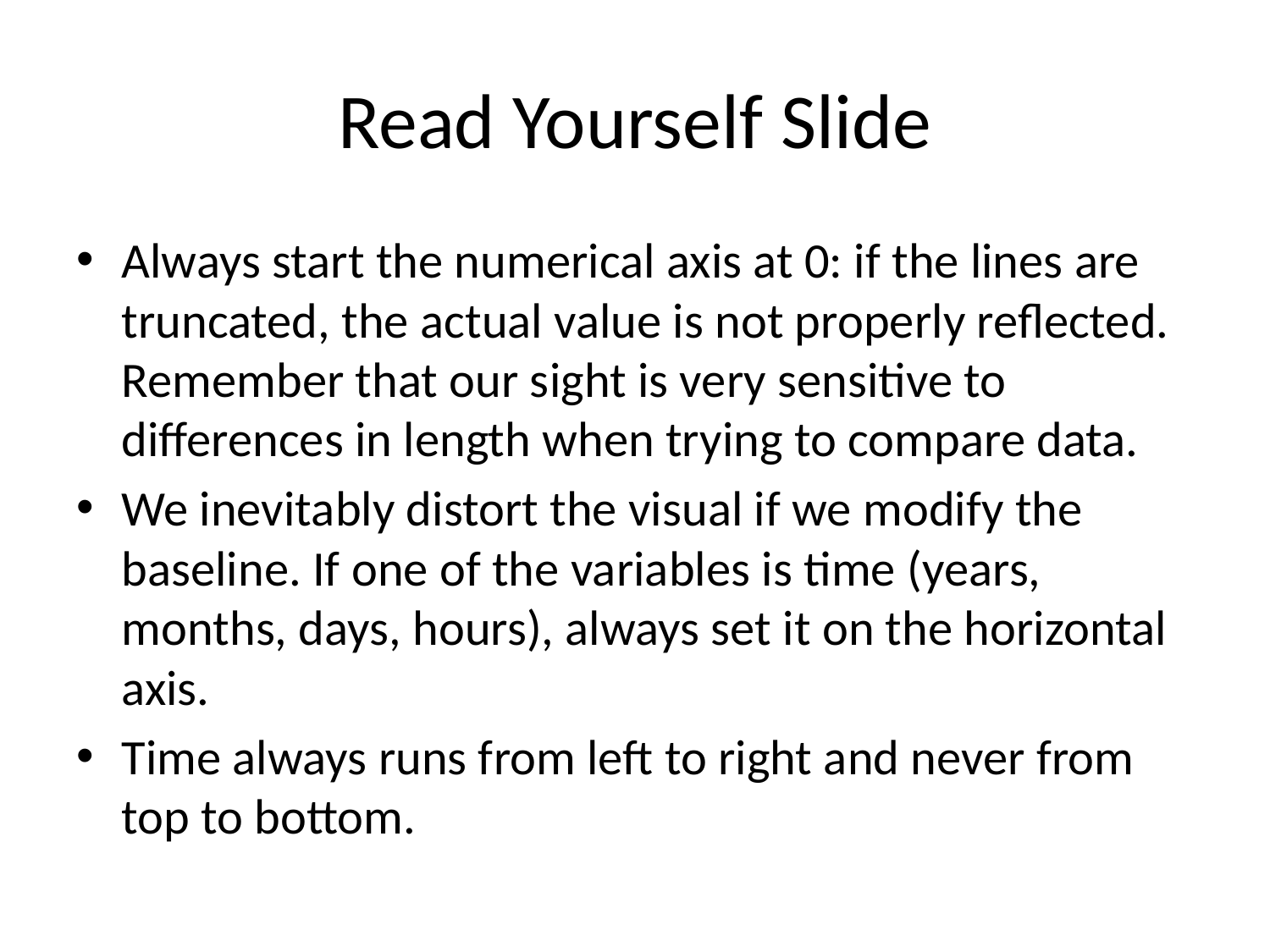

# Read Yourself Slide
Always start the numerical axis at 0: if the lines are truncated, the actual value is not properly reflected. Remember that our sight is very sensitive to differences in length when trying to compare data.
We inevitably distort the visual if we modify the baseline. If one of the variables is time (years, months, days, hours), always set it on the horizontal axis.
Time always runs from left to right and never from top to bottom.